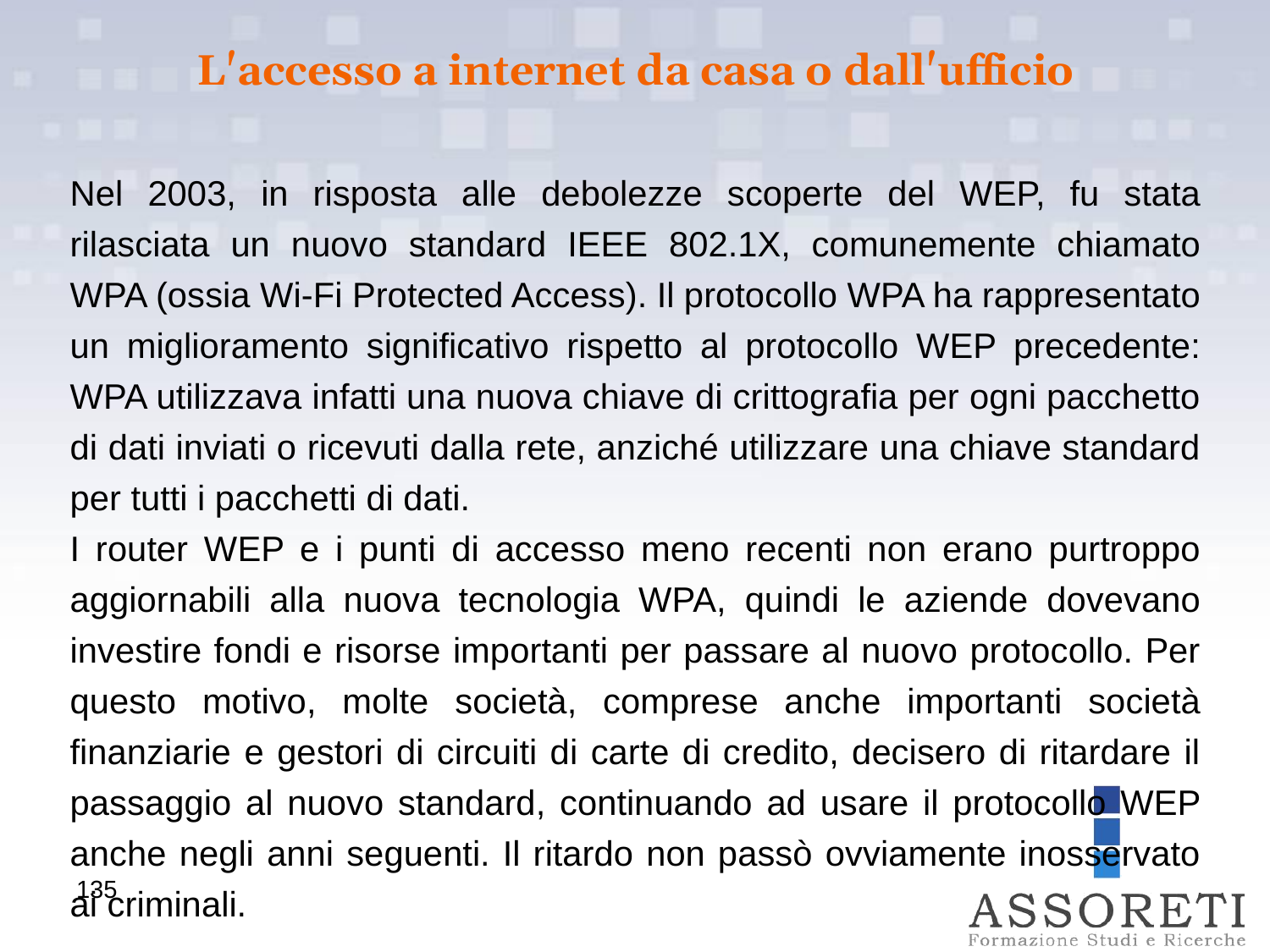

L'accesso a internet da casa o dall'ufficio
Nel 2003, in risposta alle debolezze scoperte del WEP, fu stata rilasciata un nuovo standard IEEE 802.1X, comunemente chiamato WPA (ossia Wi-Fi Protected Access). Il protocollo WPA ha rappresentato un miglioramento significativo rispetto al protocollo WEP precedente: WPA utilizzava infatti una nuova chiave di crittografia per ogni pacchetto di dati inviati o ricevuti dalla rete, anziché utilizzare una chiave standard per tutti i pacchetti di dati.
I router WEP e i punti di accesso meno recenti non erano purtroppo aggiornabili alla nuova tecnologia WPA, quindi le aziende dovevano investire fondi e risorse importanti per passare al nuovo protocollo. Per questo motivo, molte società, comprese anche importanti società finanziarie e gestori di circuiti di carte di credito, decisero di ritardare il passaggio al nuovo standard, continuando ad usare il protocollo WEP anche negli anni seguenti. Il ritardo non passò ovviamente inosservato ai criminali.
135